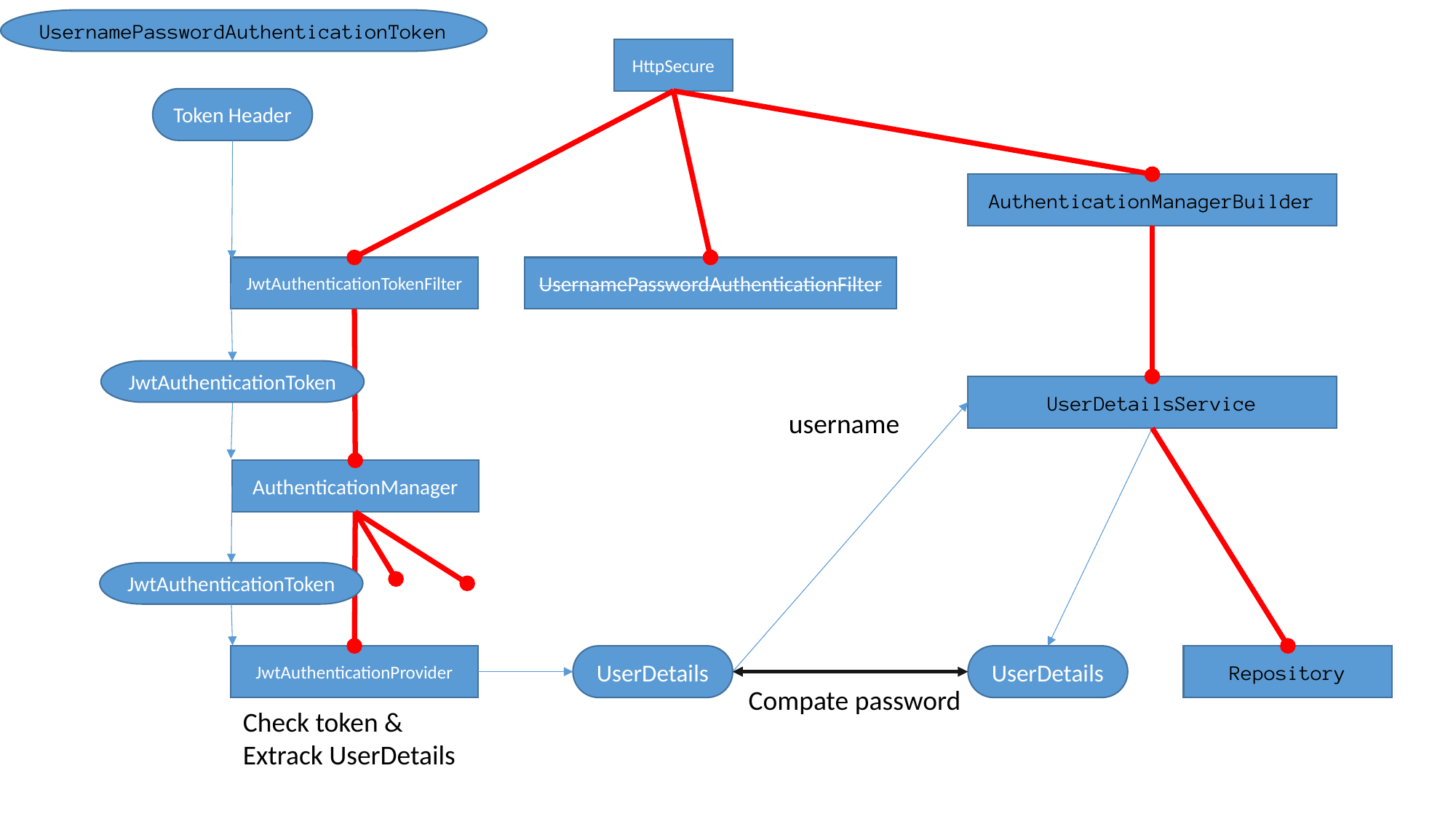

UsernamePasswordAuthenticationToken
HttpSecure
Token Header
AuthenticationManagerBuilder
JwtAuthenticationTokenFilter
UsernamePasswordAuthenticationFilter
JwtAuthenticationToken
UserDetailsService
username
AuthenticationManager
JwtAuthenticationToken
JwtAuthenticationProvider
UserDetails
UserDetails
Repository
Compate password
Check token &
Extrack UserDetails